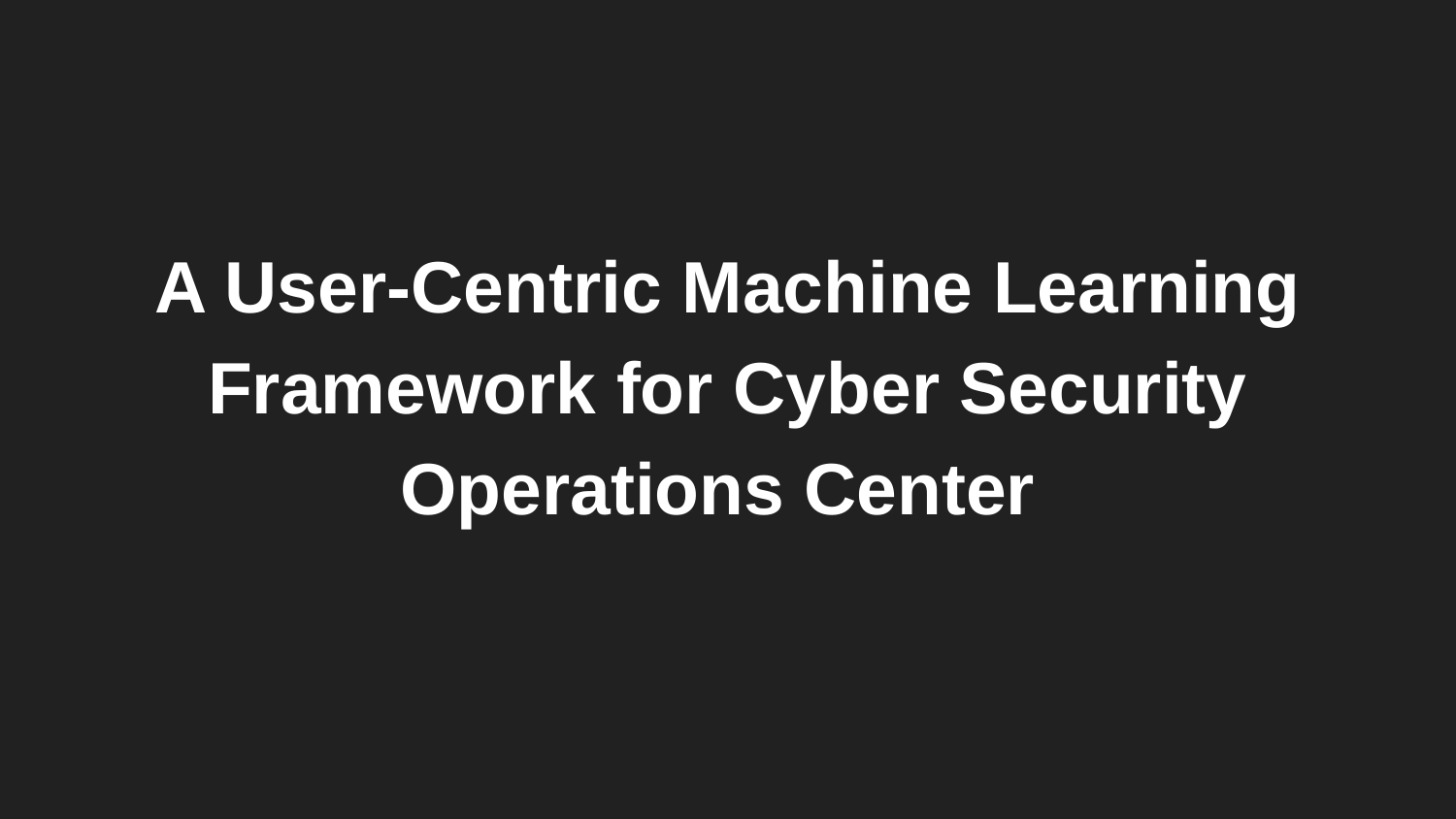

# A User-Centric Machine Learning Framework for Cyber Security Operations Center